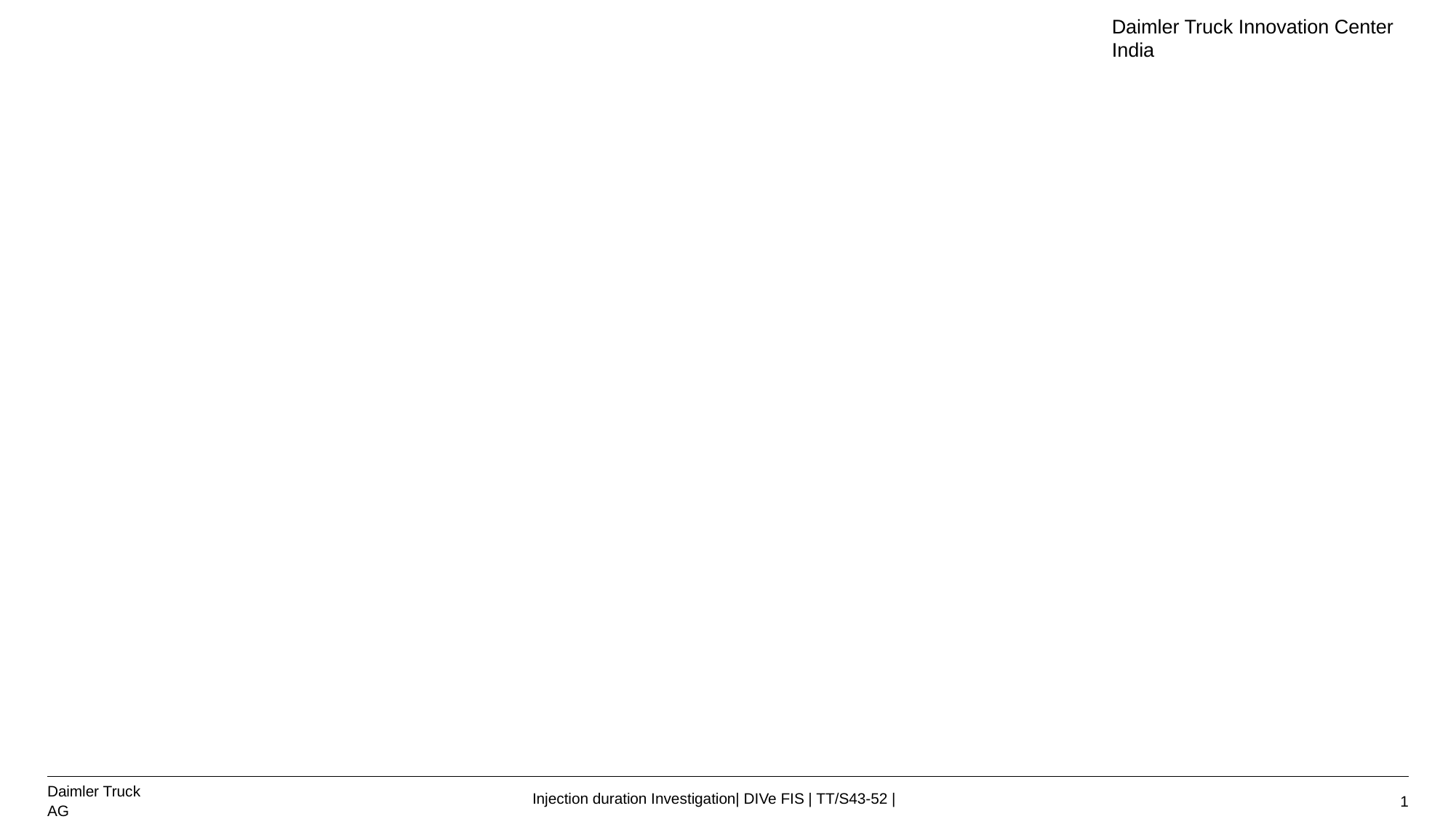

#
Injection duration Investigation| DIVe FIS | TT/S43-52 |
1